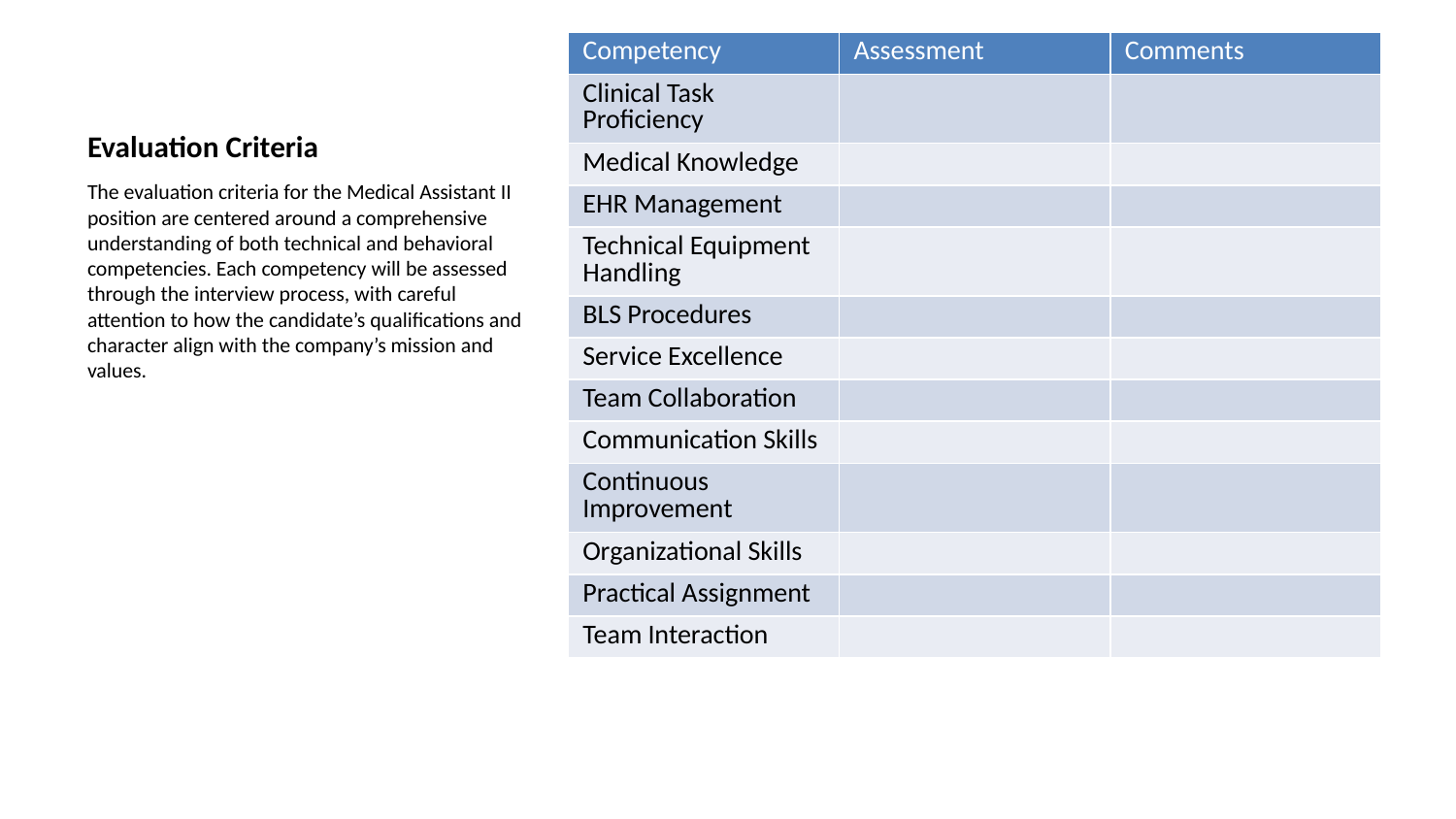

| Competency | Assessment | Comments |
| --- | --- | --- |
| Clinical Task Proficiency |  |  |
| Medical Knowledge |  |  |
| EHR Management |  |  |
| Technical Equipment Handling |  |  |
| BLS Procedures |  |  |
| Service Excellence |  |  |
| Team Collaboration |  |  |
| Communication Skills |  |  |
| Continuous Improvement |  |  |
| Organizational Skills |  |  |
| Practical Assignment |  |  |
| Team Interaction |  |  |
# Evaluation Criteria
The evaluation criteria for the Medical Assistant II position are centered around a comprehensive understanding of both technical and behavioral competencies. Each competency will be assessed through the interview process, with careful attention to how the candidate’s qualifications and character align with the company’s mission and values.